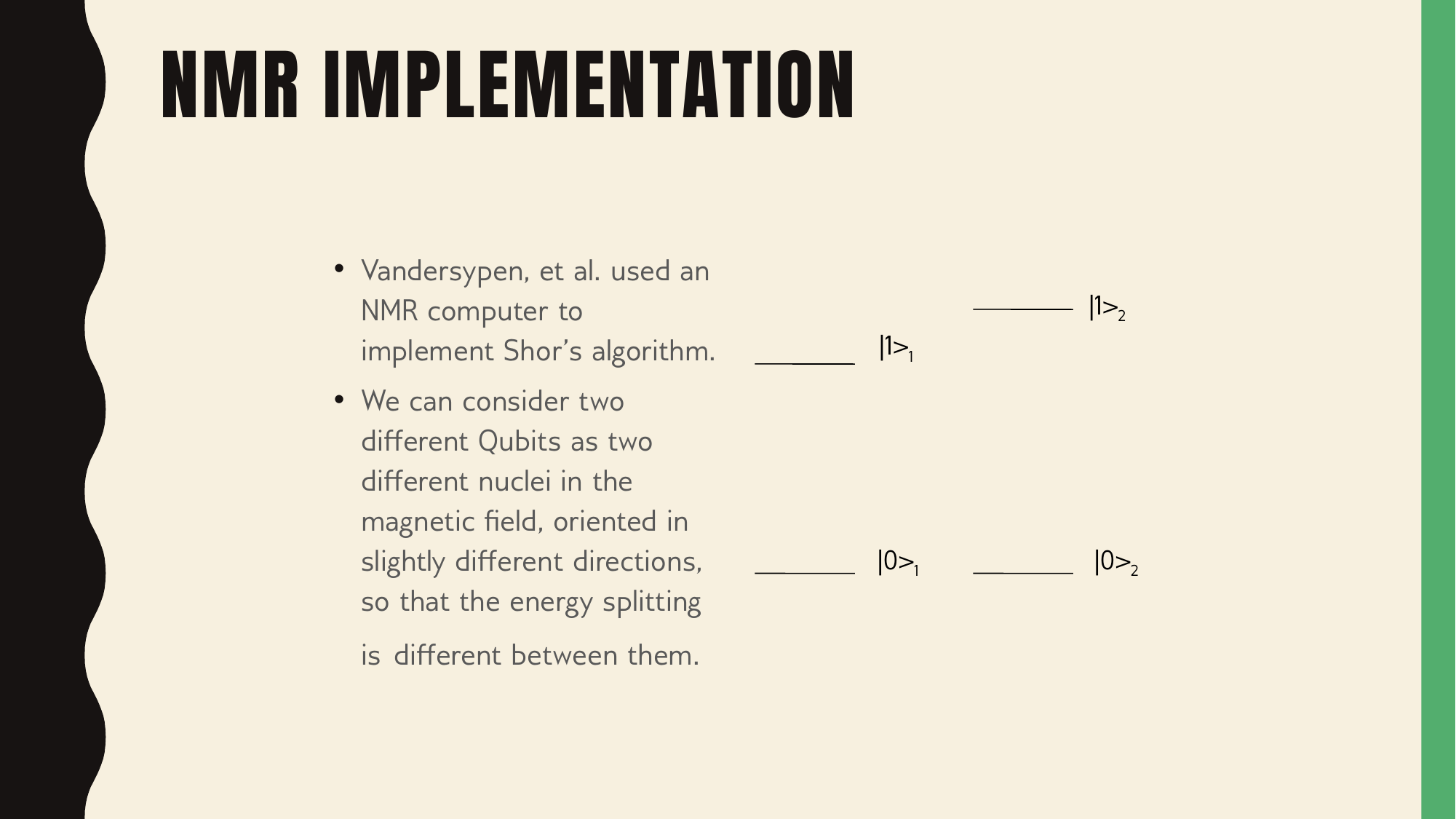

# NMR Implementation
Vandersypen, et al. used an NMR computer to implement Shor’s algorithm.
We can consider two different Qubits as two different nuclei in the magnetic field, oriented in slightly different directions, so that the energy splitting is different between them.
|1>2

|1>1

|0>1
|0>2